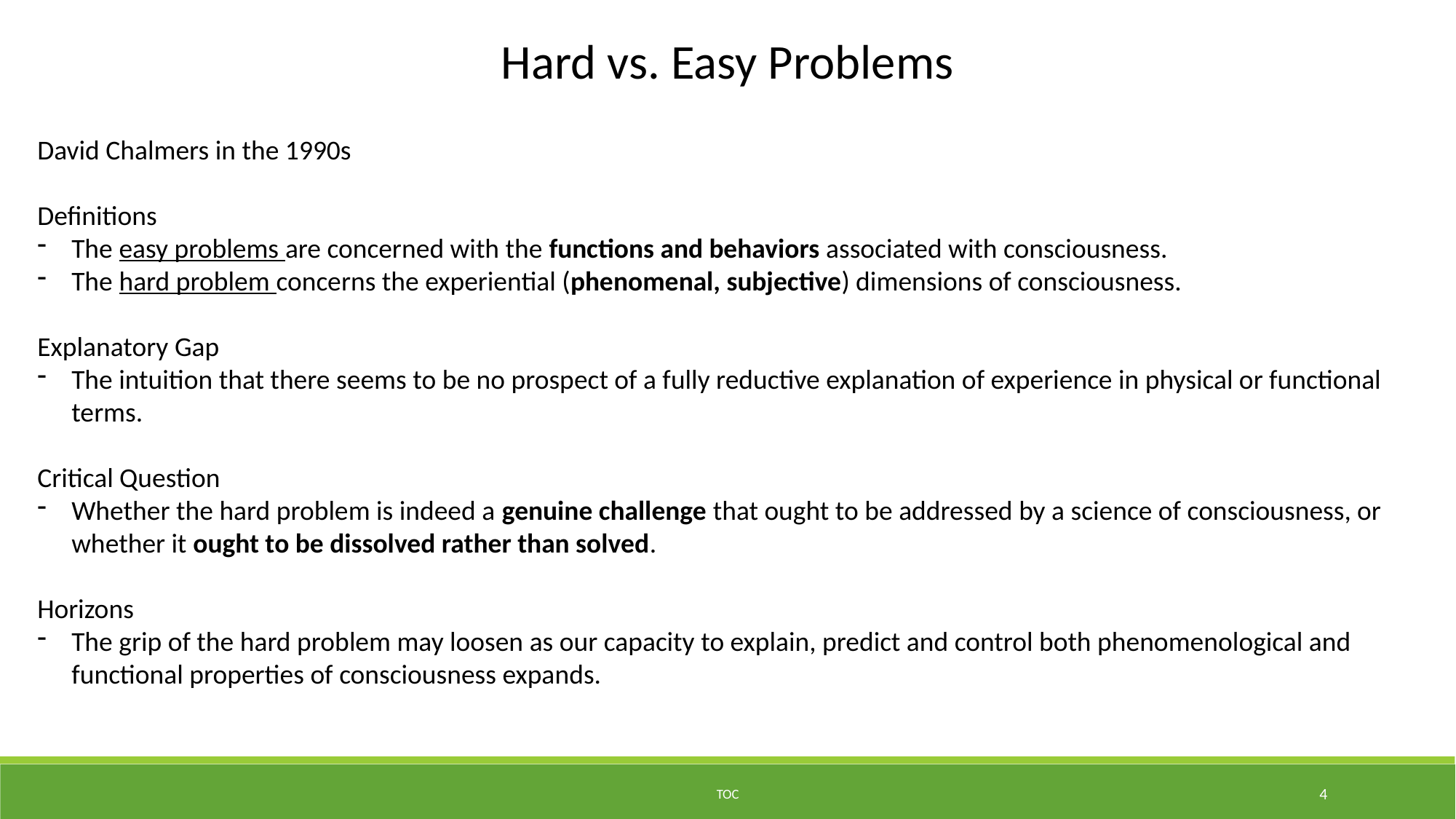

Hard vs. Easy Problems
David Chalmers in the 1990s

Definitions
The easy problems are concerned with the functions and behaviors associated with consciousness.
The hard problem concerns the experiential (phenomenal, subjective) dimensions of consciousness.

Explanatory Gap
The intuition that there seems to be no prospect of a fully reductive explanation of experience in physical or functional terms.

Critical Question
Whether the hard problem is indeed a genuine challenge that ought to be addressed by a science of consciousness, or whether it ought to be dissolved rather than solved.

Horizons
The grip of the hard problem may loosen as our capacity to explain, predict and control both phenomenological and functional properties of consciousness expands.

ToC
4